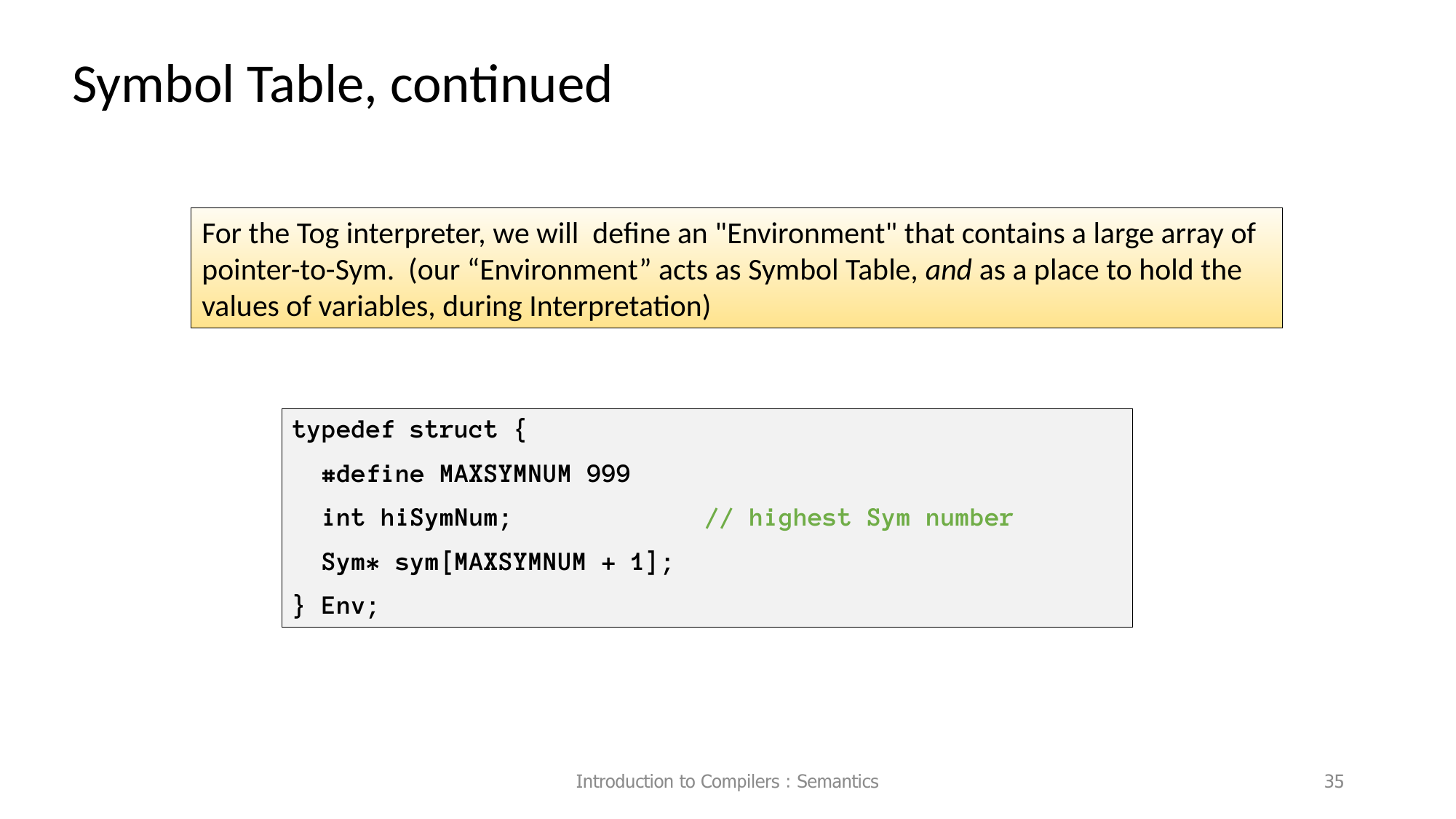

# Symbol Table, continued
For the Tog interpreter, we will  define an "Environment" that contains a large array of pointer-to-Sym.  (our “Environment” acts as Symbol Table, and as a place to hold the values of variables, during Interpretation)
typedef struct {
  #define MAXSYMNUM 999
  int hiSymNum;             // highest Sym number
  Sym* sym[MAXSYMNUM + 1];
} Env;
Introduction to Compilers : Semantics
35